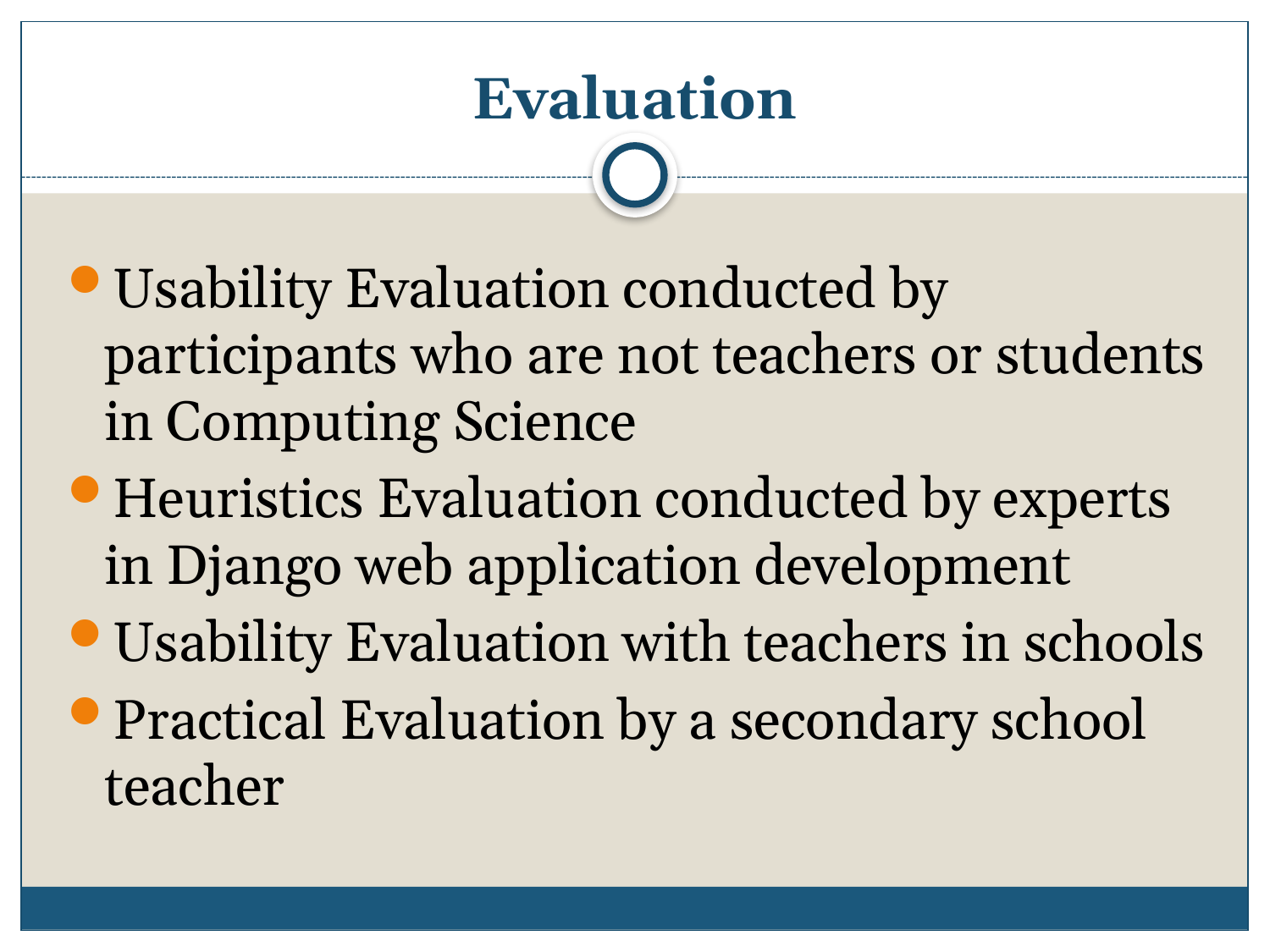

# Evaluation
Usability Evaluation conducted by participants who are not teachers or students in Computing Science
Heuristics Evaluation conducted by experts in Django web application development
Usability Evaluation with teachers in schools
Practical Evaluation by a secondary school teacher